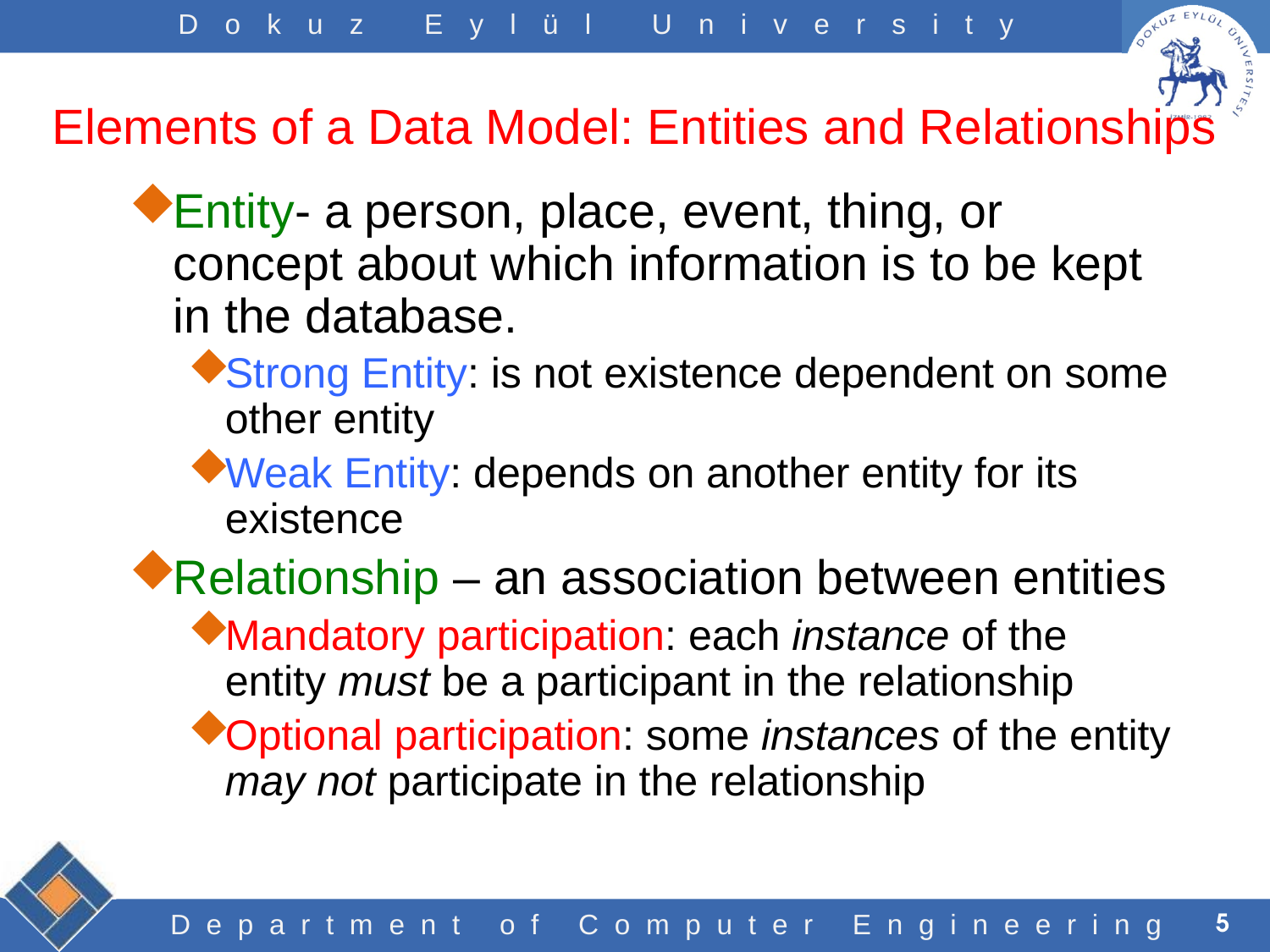

# Elements of a Data Model: Entities and Relationships
Entity- a person, place, event, thing, or concept about which information is to be kept in the database.
Strong Entity: is not existence dependent on some other entity
Weak Entity: depends on another entity for its existence
Relationship – an association between entities
Mandatory participation: each instance of the entity must be a participant in the relationship
Optional participation: some instances of the entity may not participate in the relationship
5